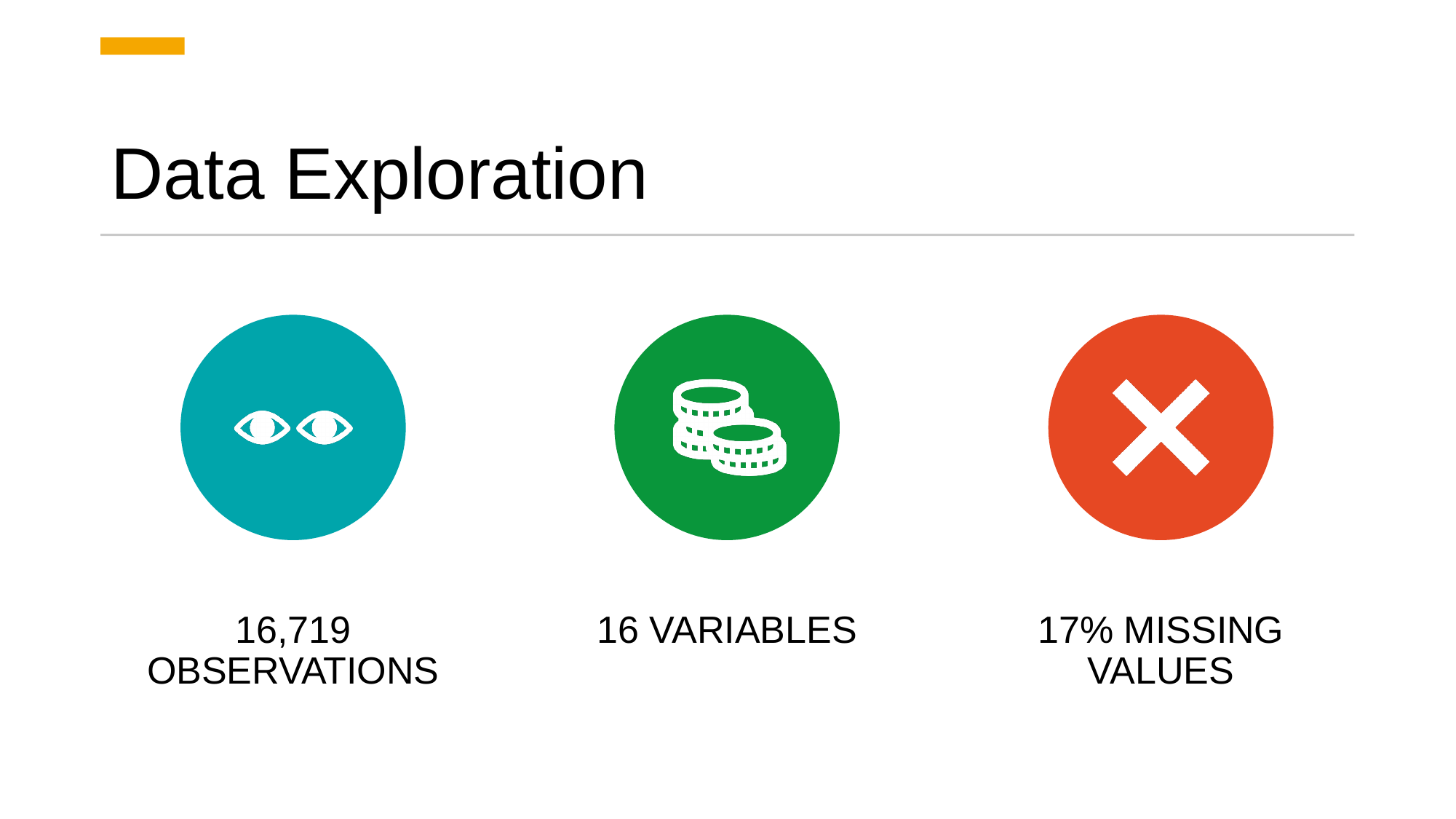

# Data Exploration

16,719 observations
16 variables
17% missing values